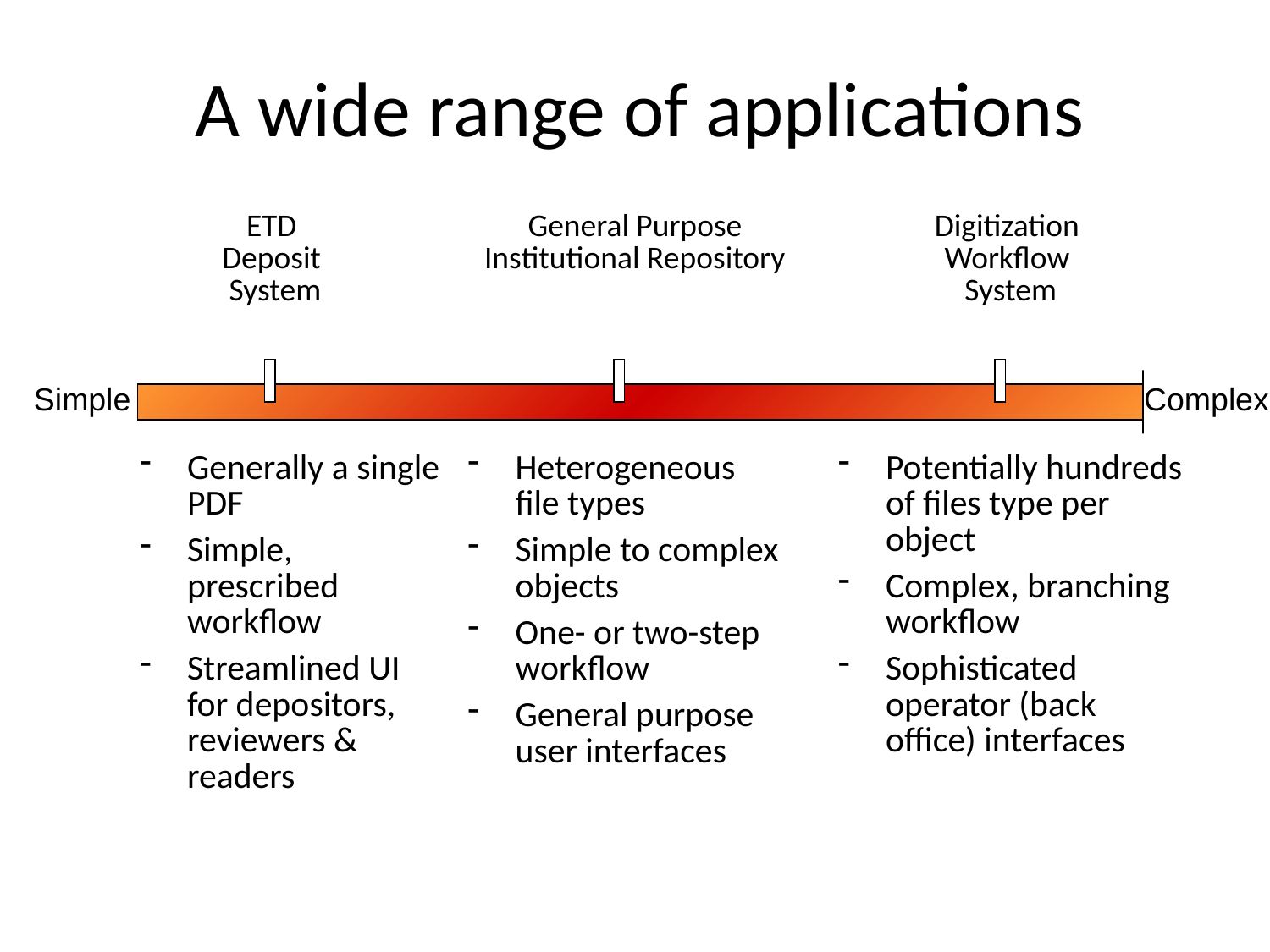

A wide range of applications
General Purpose Institutional Repository
ETD
Deposit
System
Digitization
Workflow
System

Simple
Complex
Heterogeneous file types
Simple to complex objects
One- or two-step workflow
General purpose user interfaces
Potentially hundreds of files type per object
Complex, branching workflow
Sophisticated operator (back office) interfaces
Generally a single PDF
Simple, prescribed workflow
Streamlined UI for depositors, reviewers & readers